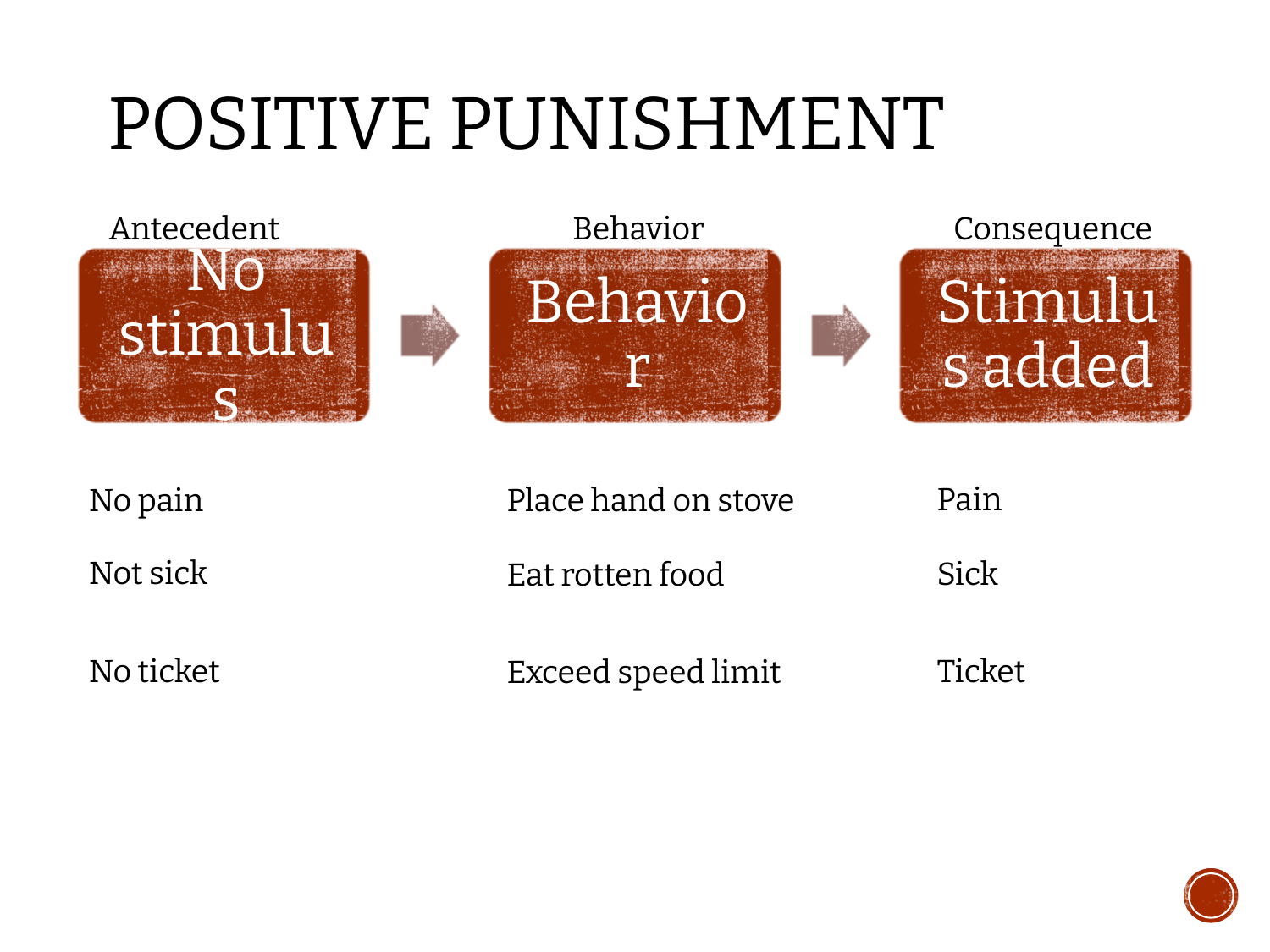

# Positive Punishment
No stimulus

Behavior

Stimulus added
        Antecedent			 Behavior		 Consequence
Pain
No pain
Place hand on stove
Not sick
Sick
Eat rotten food
No ticket
Ticket
Exceed speed limit